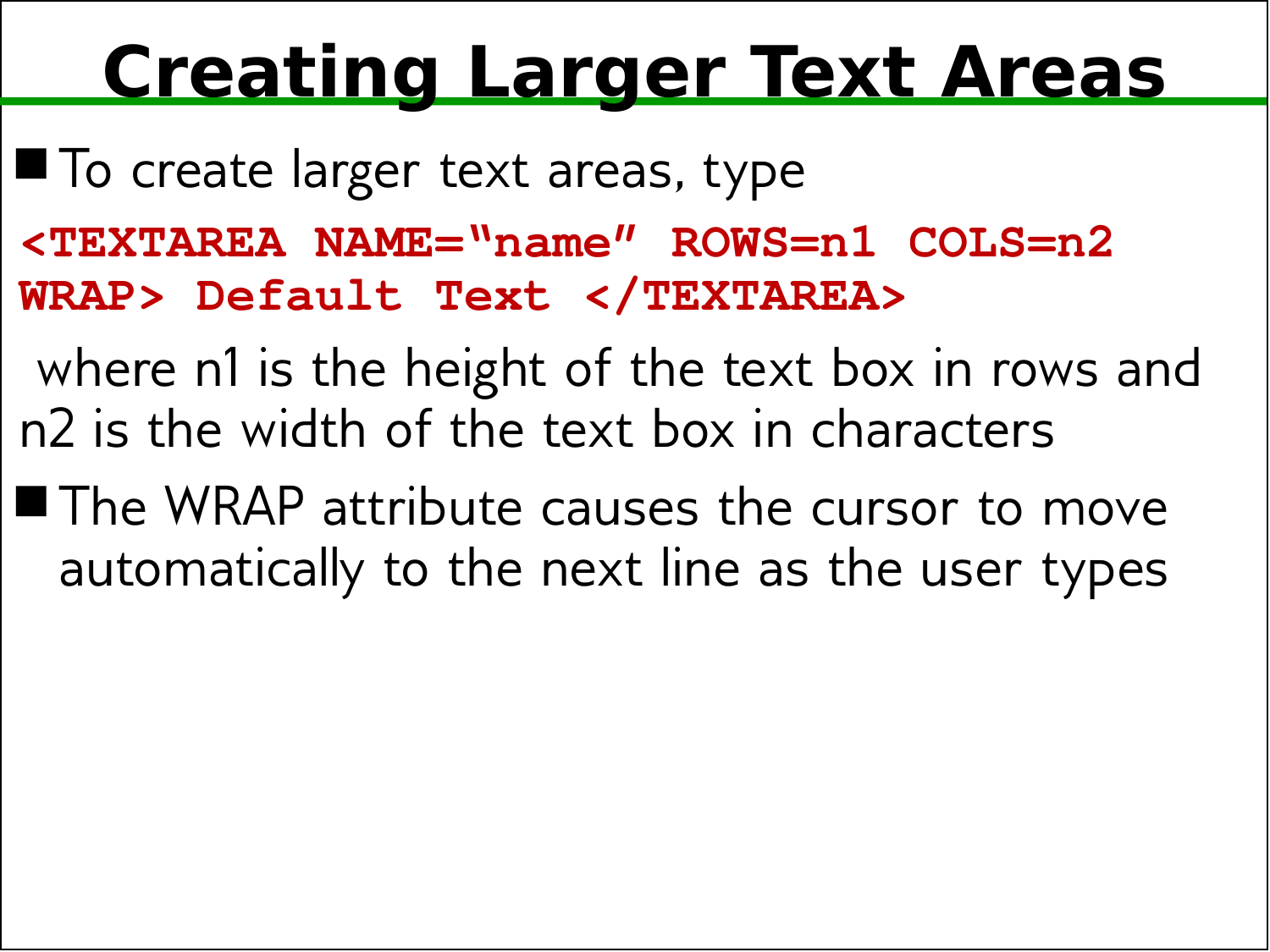

# Creating Larger Text Areas
To create larger text areas, type
<TEXTAREA NAME=“name” ROWS=n1 COLS=n2 WRAP> Default Text </TEXTAREA>
 where n1 is the height of the text box in rows and n2 is the width of the text box in characters
The WRAP attribute causes the cursor to move automatically to the next line as the user types